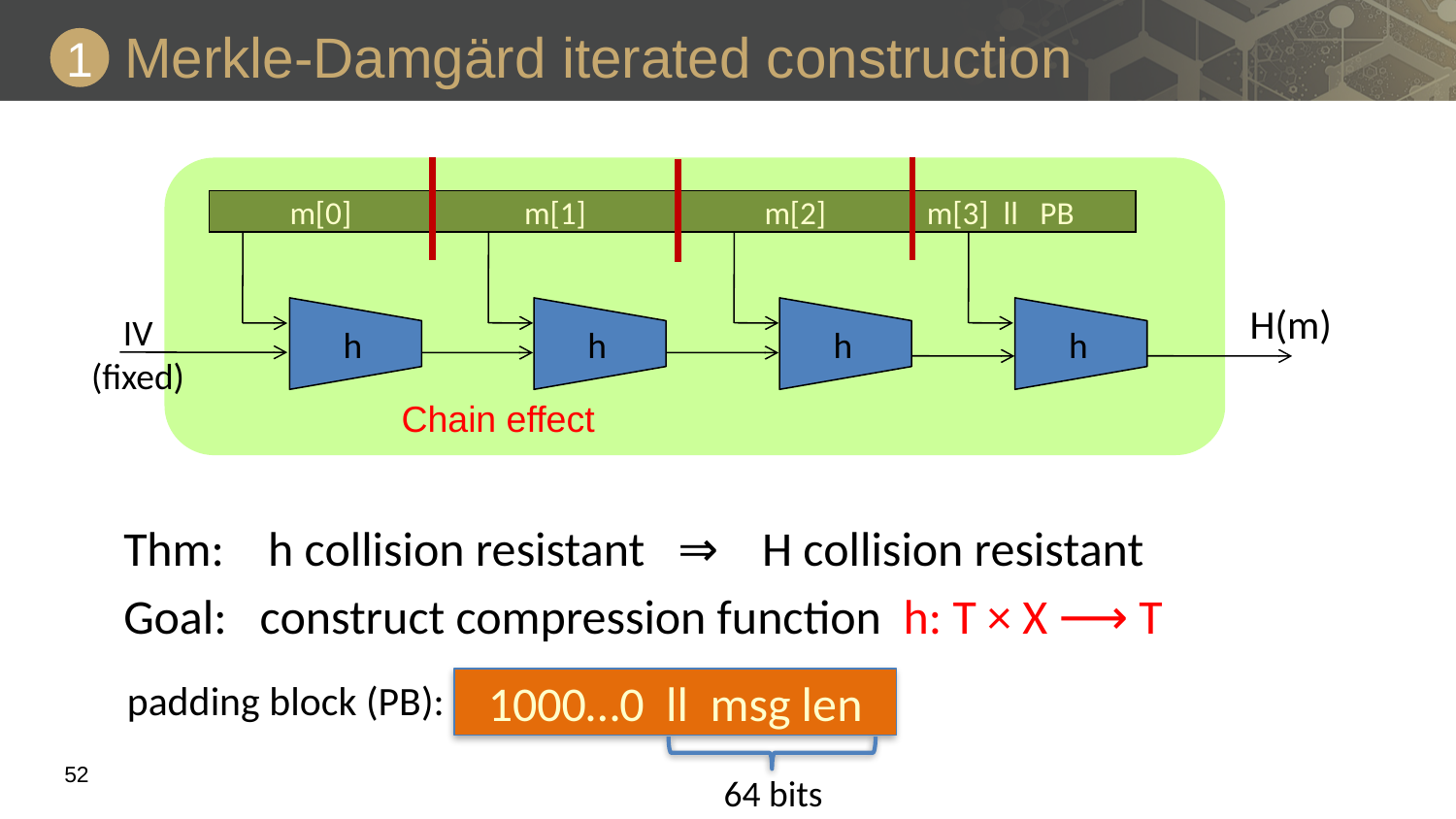

# Merkle-Damgärd iterated construction
1

m[0]
m[1]
m[2]
m[3]  ll   PB
  h
  h
  h
  h
H(m)
IV
(fixed)
Chain effect
Thm:    h collision resistant   ⇒    H collision resistant
Goal:   construct compression function  h: T × X ⟶ T
padding block (PB):

1000…0  ll  msg len
64 bits
52